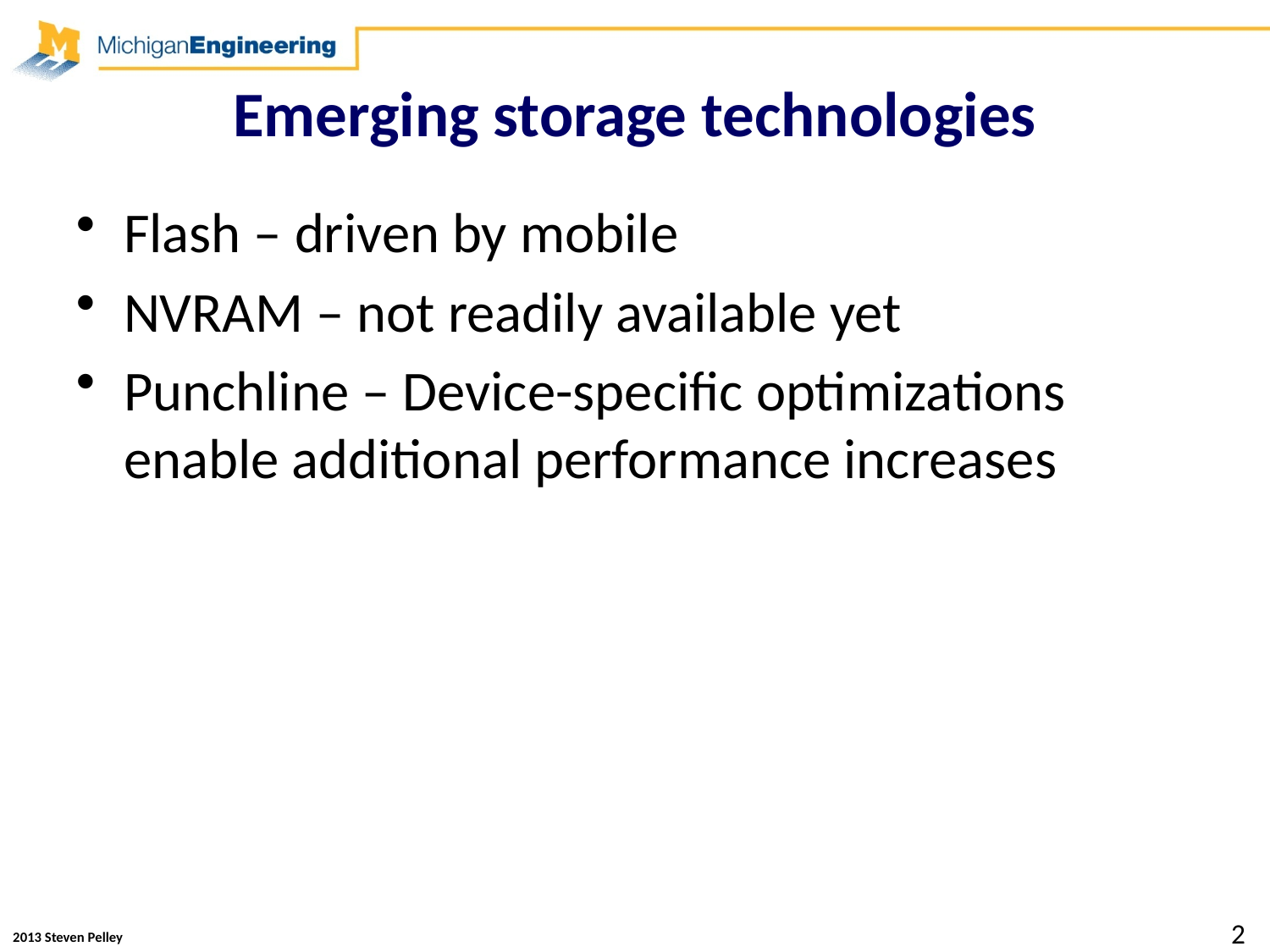

# Emerging storage technologies
Flash – driven by mobile
NVRAM – not readily available yet
Punchline – Device-specific optimizations enable additional performance increases
2